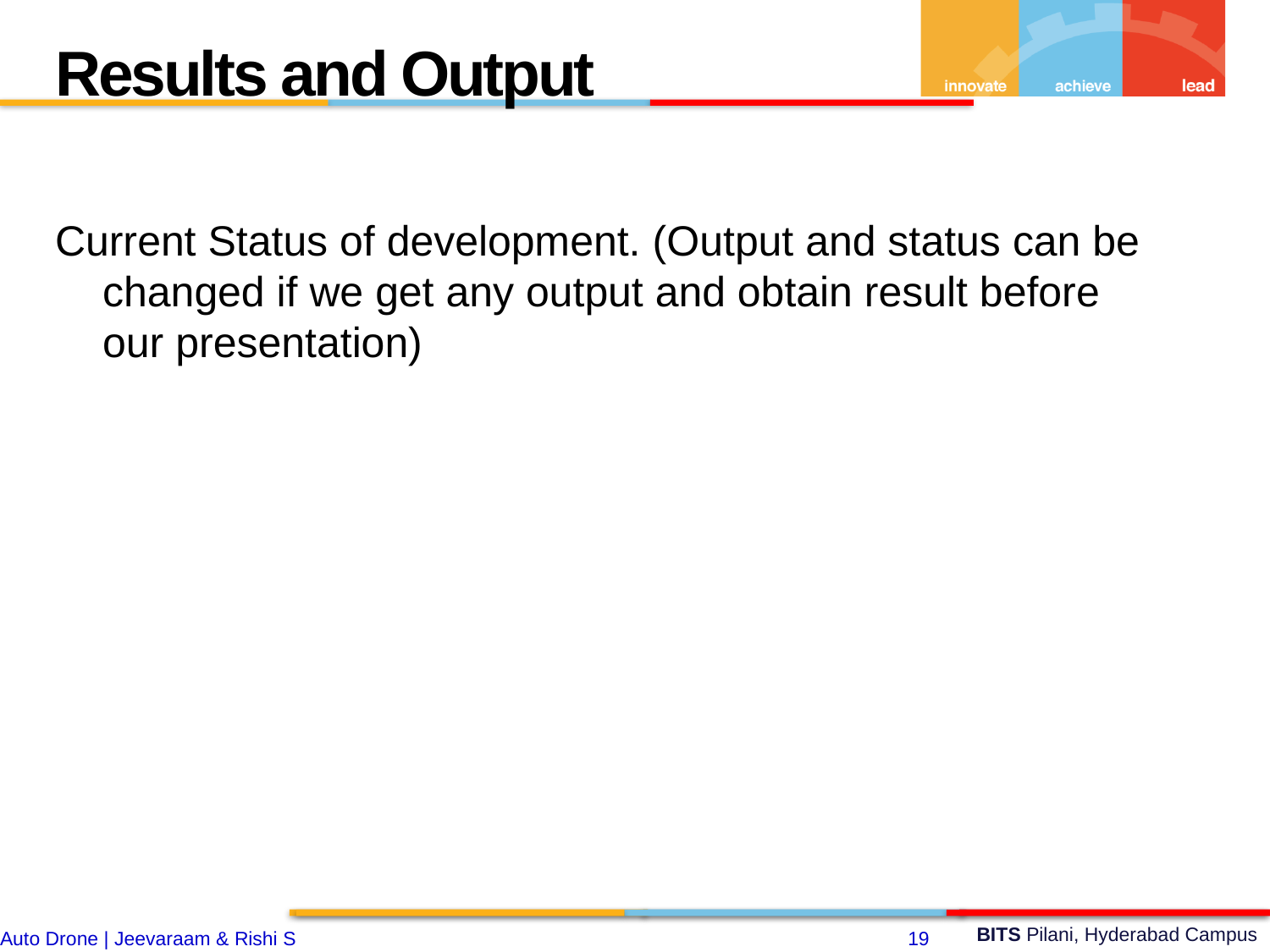

Results and Output
Current Status of development. (Output and status can be changed if we get any output and obtain result before our presentation)